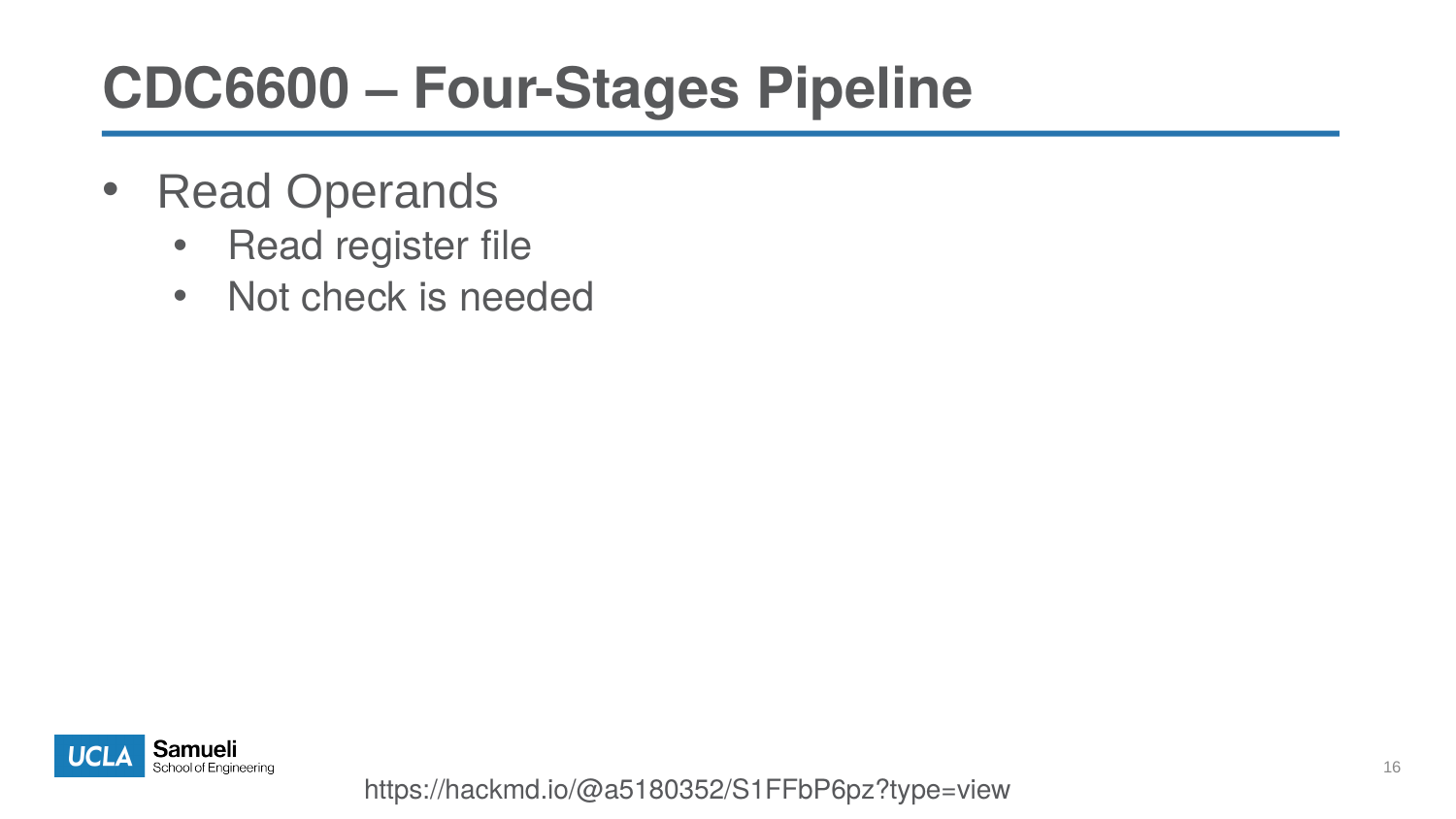

CDC6600 – Four-Stages Pipeline
Read Operands
Read register file
Not check is needed
16
https://hackmd.io/@a5180352/S1FFbP6pz?type=view